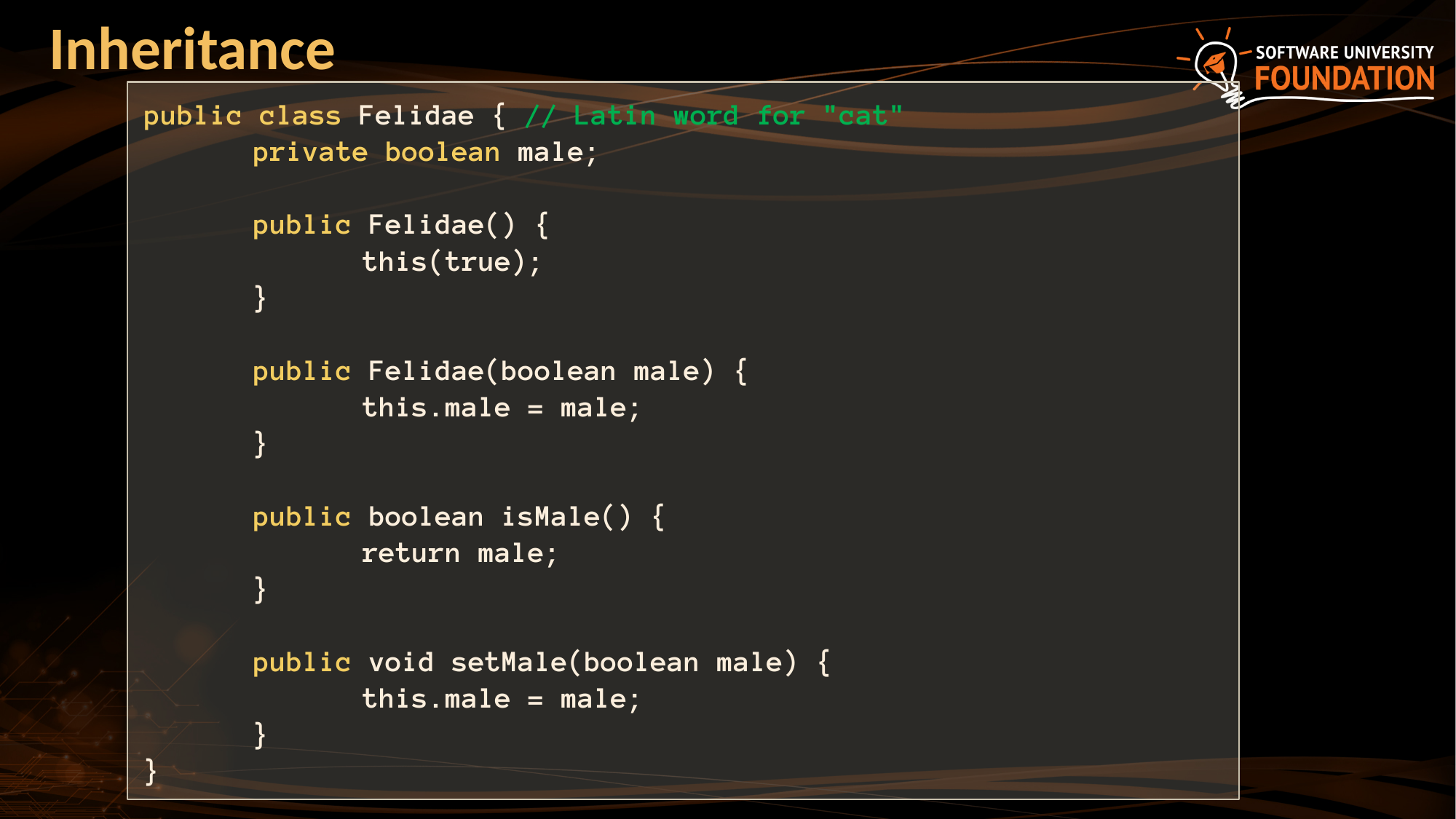

# Inheritance
public class Felidae { // Latin word for "cat"
	private boolean male;

	public Felidae() {
		this(true);
	}

	public Felidae(boolean male) {
		this.male = male;
	}

	public boolean isMale() {
		return male;
	}

	public void setMale(boolean male) {
		this.male = male;
	}
}